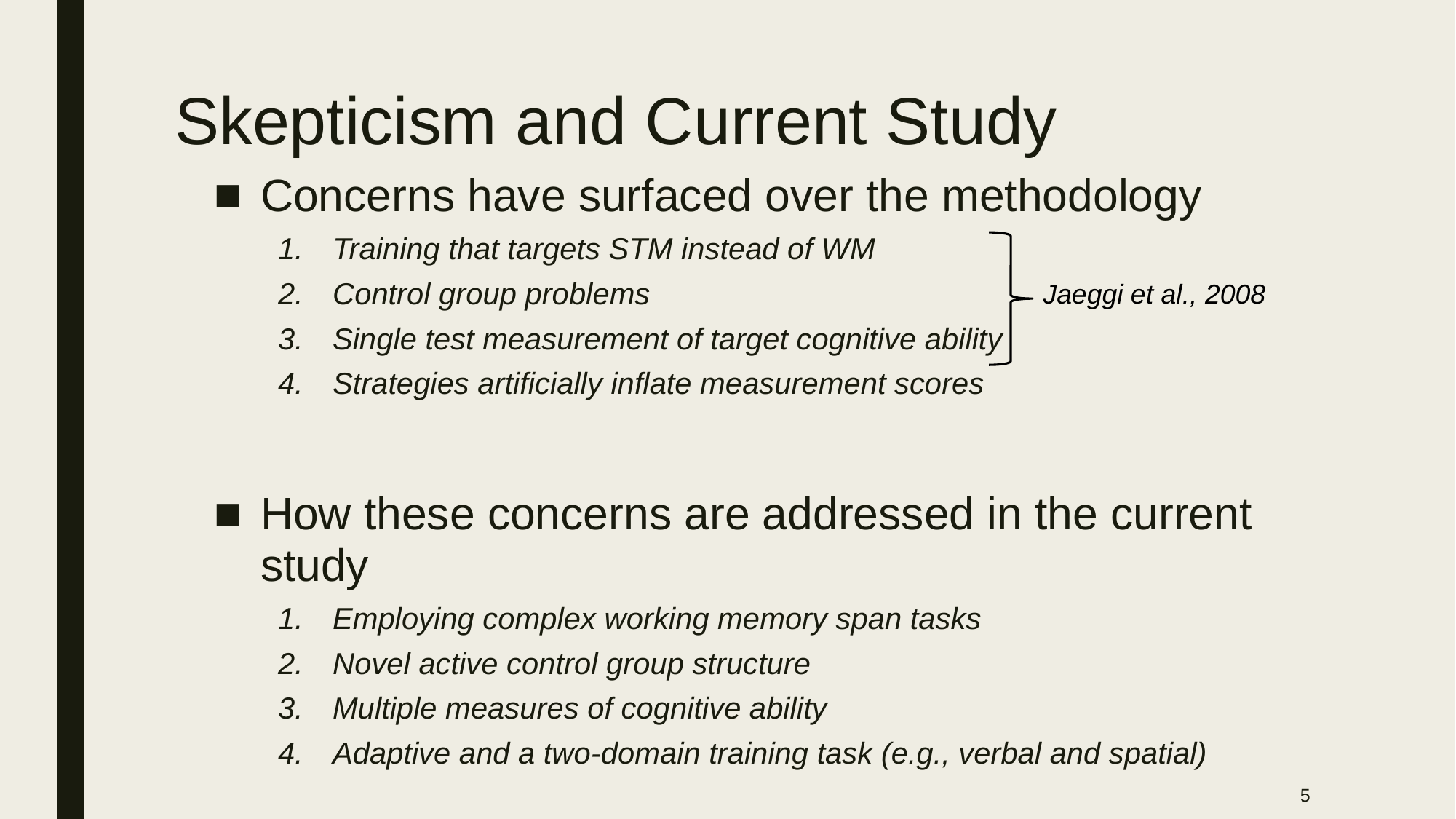

# Skepticism and Current Study
Concerns have surfaced over the methodology
Training that targets STM instead of WM
Control group problems
Single test measurement of target cognitive ability
Strategies artificially inflate measurement scores

How these concerns are addressed in the current study
Employing complex working memory span tasks
Novel active control group structure
Multiple measures of cognitive ability
Adaptive and a two-domain training task (e.g., verbal and spatial)

Jaeggi et al., 2008
5